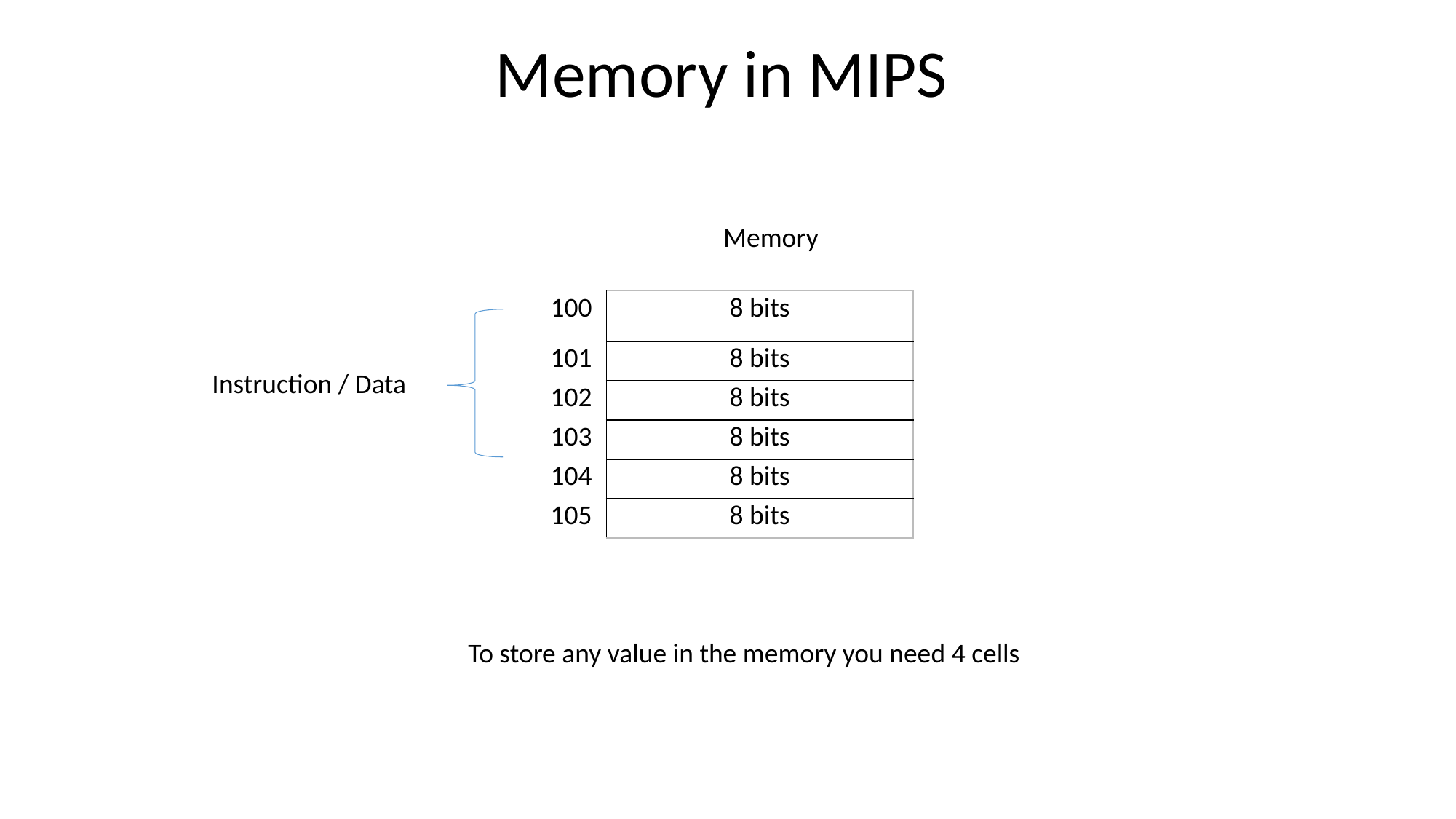

# Memory in MIPS
Memory
| 100 | 8 bits |
| --- | --- |
| 101 | 8 bits |
| 102 | 8 bits |
| 103 | 8 bits |
| 104 | 8 bits |
| 105 | 8 bits |

Instruction / Data
To store any value in the memory you need 4 cells